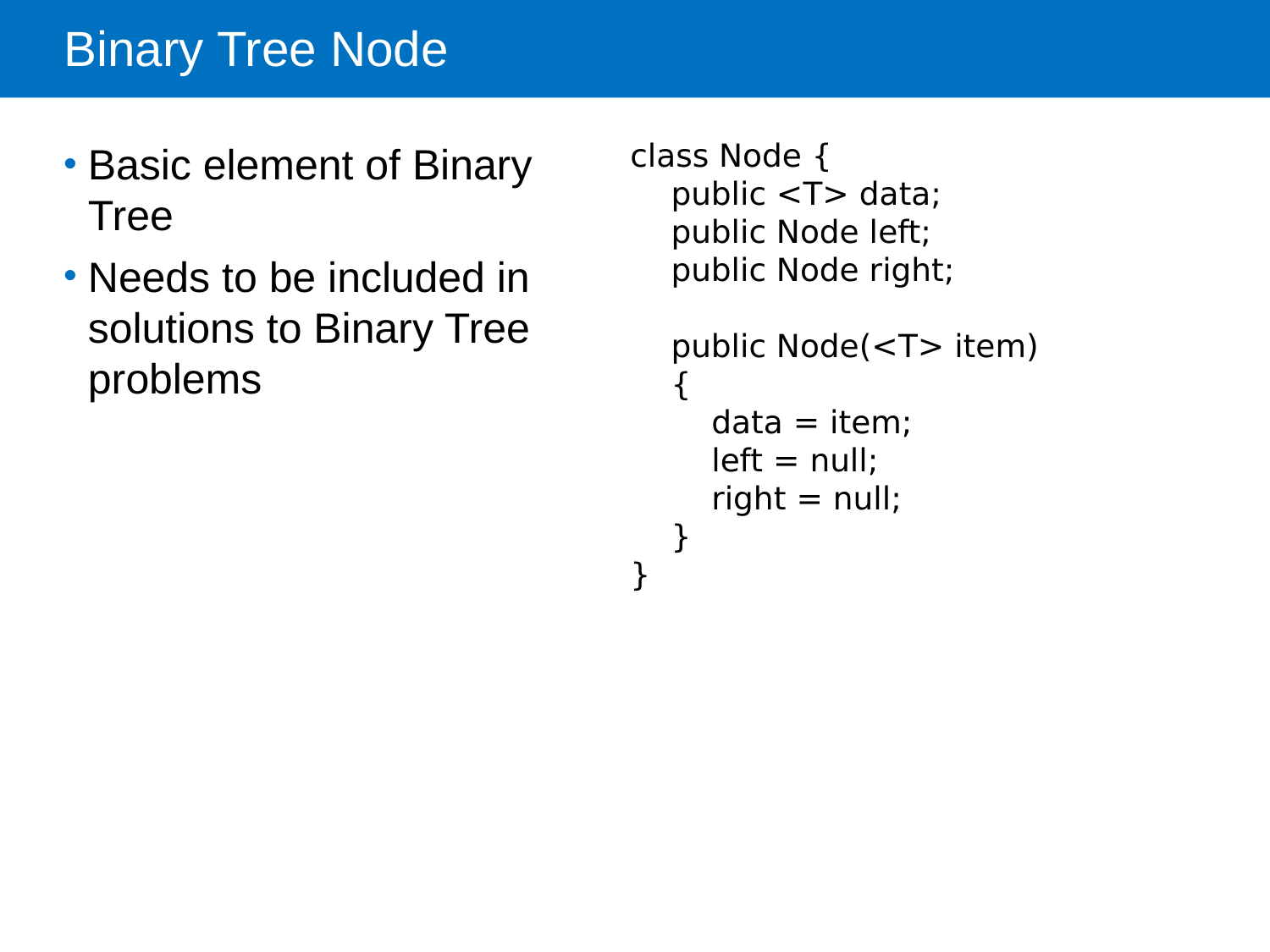

# Binary Tree Node
class Node {
    public <T> data;
    public Node left;
    public Node right;

    public Node(<T> item)
    {
        data = item;
        left = null;
        right = null;
    }
}
Basic element of Binary Tree
Needs to be included in solutions to Binary Tree problems